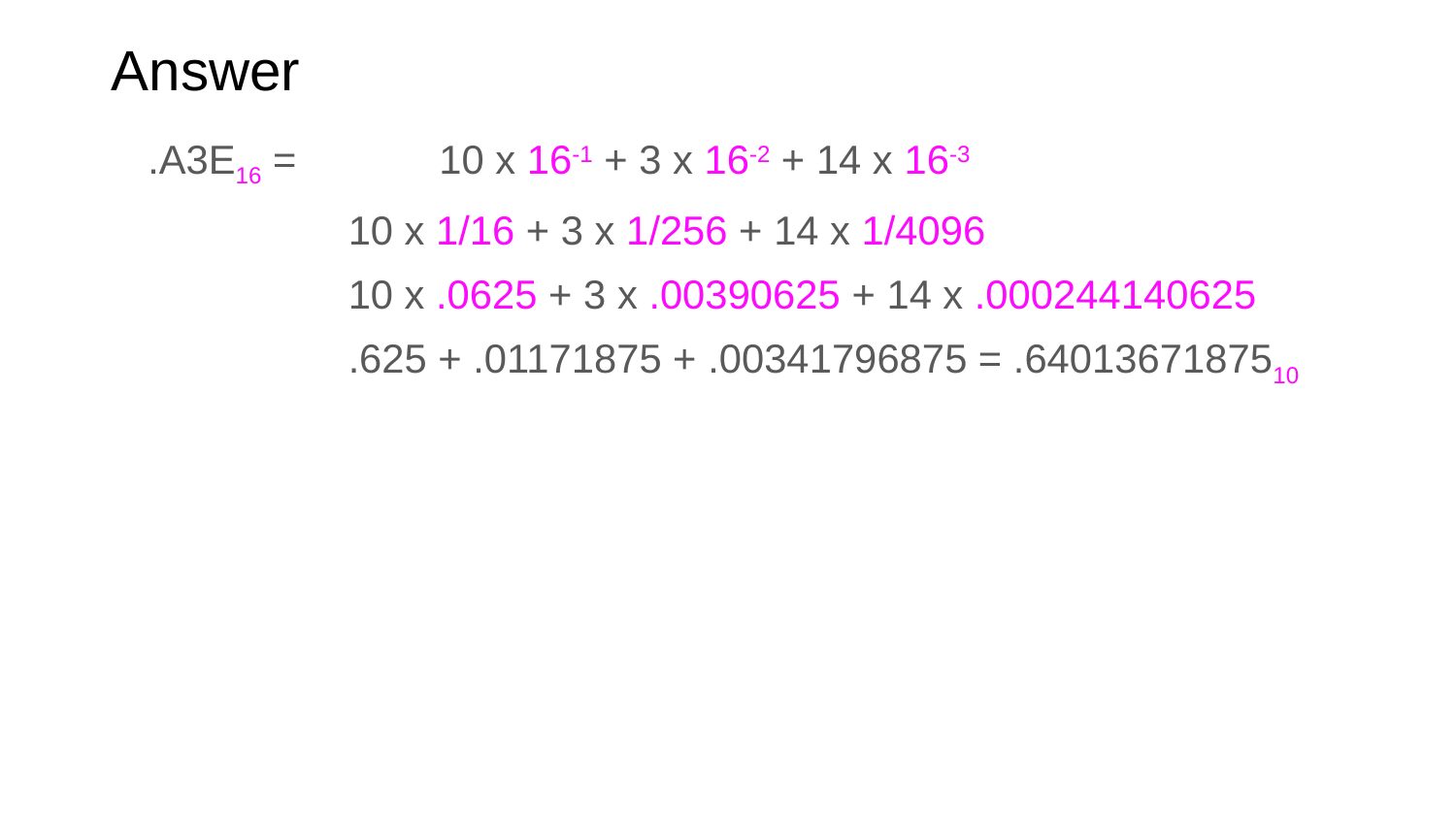

# Answer
.A3E16 =	10 x 16-1 + 3 x 16-2 + 14 x 16-3
                 	10 x 1/16 + 3 x 1/256 + 14 x 1/4096
                 	10 x .0625 + 3 x .00390625 + 14 x .000244140625
                         	.625 + .01171875 + .00341796875 = .6401367187510